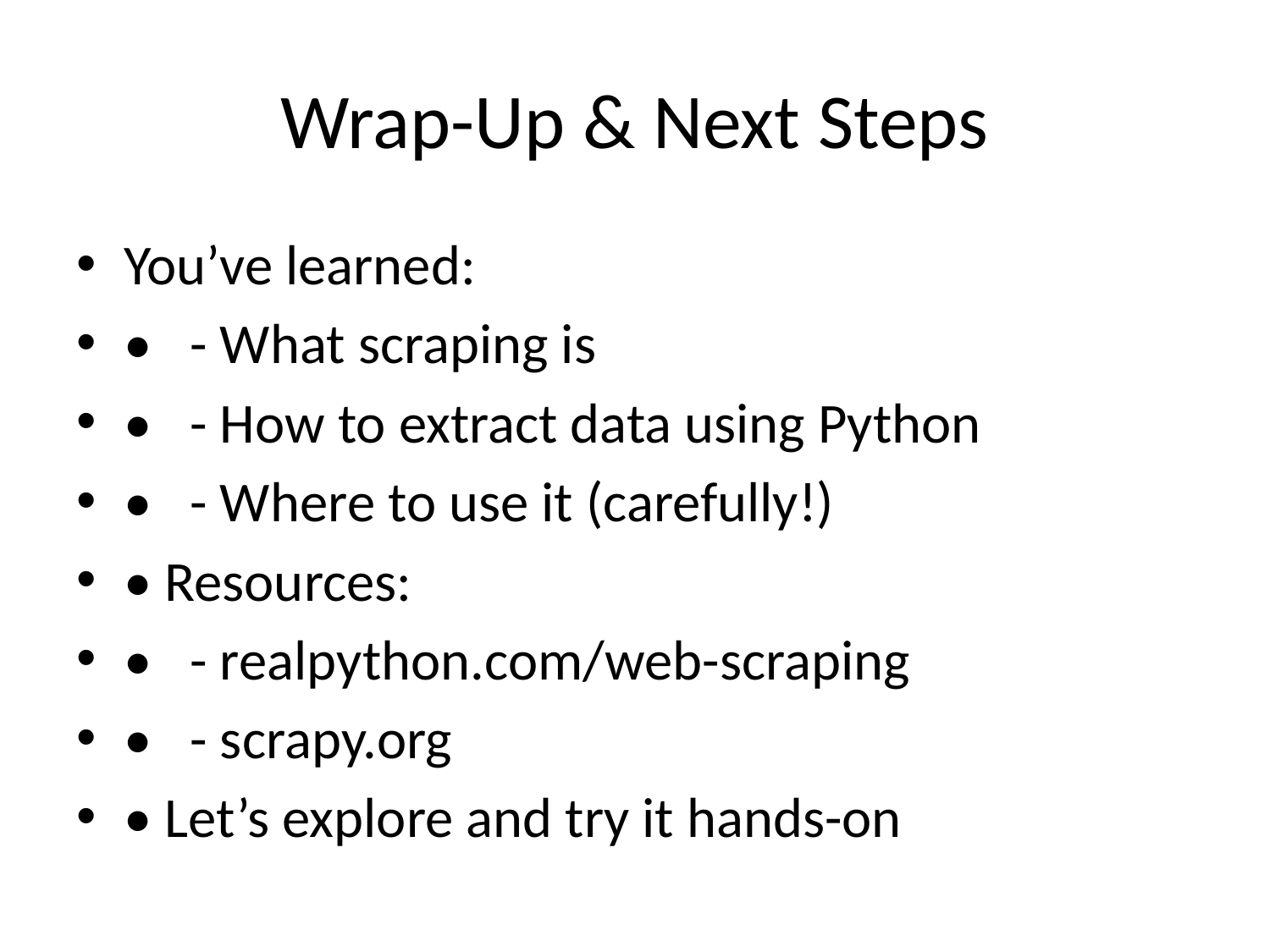

# Wrap-Up & Next Steps
You’ve learned:
•   - What scraping is
•   - How to extract data using Python
•   - Where to use it (carefully!)
• Resources:
•   - realpython.com/web-scraping
•   - scrapy.org
• Let’s explore and try it hands-on